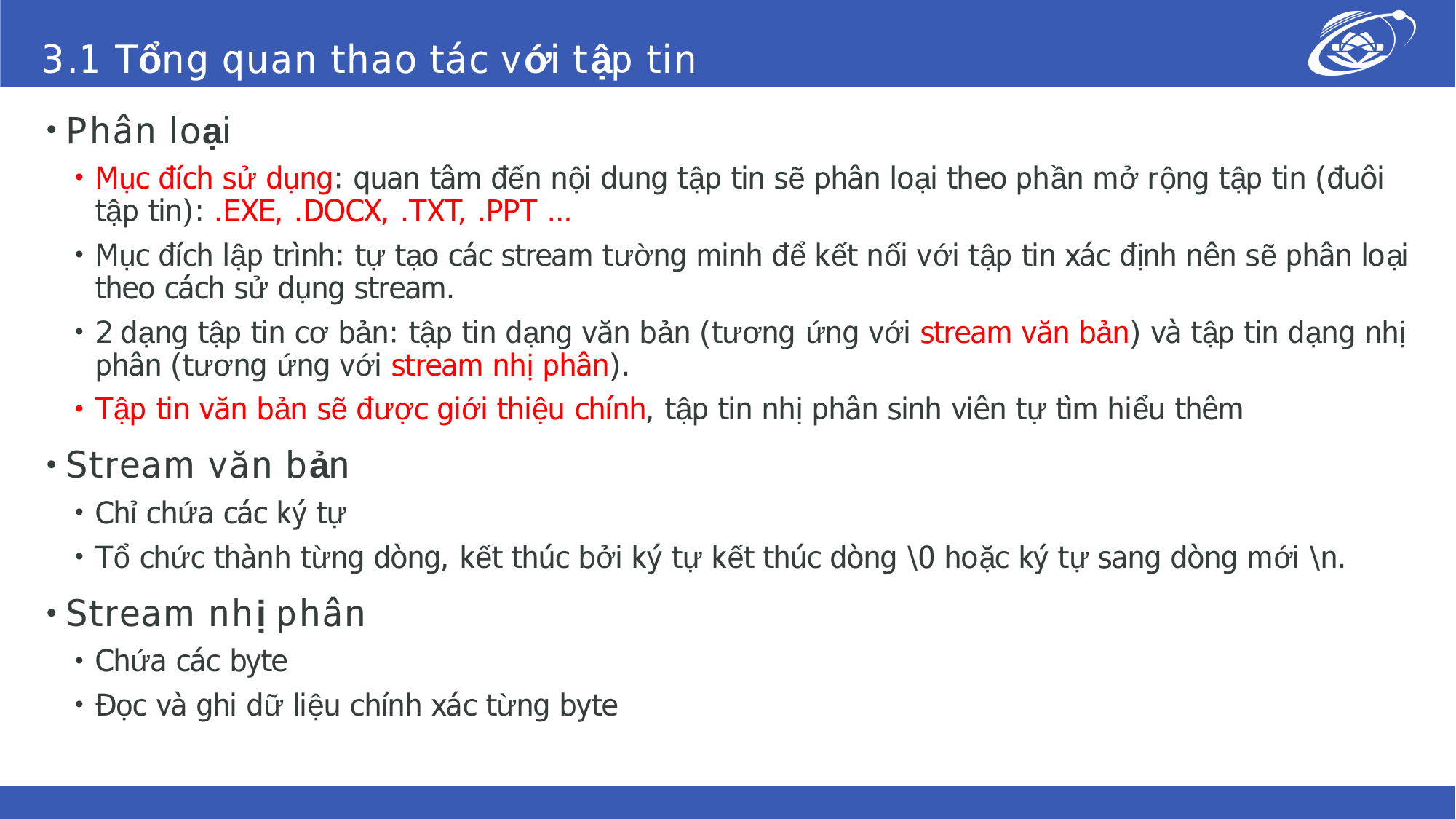

# 3.1 Tổng quan thao tác với tập tin
Phân loại
Mục đích sử dụng: quan tâm đến nội dung tập tin sẽ phân loại theo phần mở rộng tập tin (đuôi tập tin): .EXE, .DOCX, .TXT, .PPT …
Mục đích lập trình: tự tạo các stream tường minh để kết nối với tập tin xác định nên sẽ phân loại theo cách sử dụng stream.
2 dạng tập tin cơ bản: tập tin dạng văn bản (tương ứng với stream văn bản) và tập tin dạng nhị phân (tương ứng với stream nhị phân).
Tập tin văn bản sẽ được giới thiệu chính, tập tin nhị phân sinh viên tự tìm hiểu thêm
Stream văn bản
Chỉ chứa các ký tự
Tổ chức thành từng dòng, kết thúc bởi ký tự kết thúc dòng \0 hoặc ký tự sang dòng mới \n.
Stream nhị phân
Chứa các byte
Đọc và ghi dữ liệu chính xác từng byte